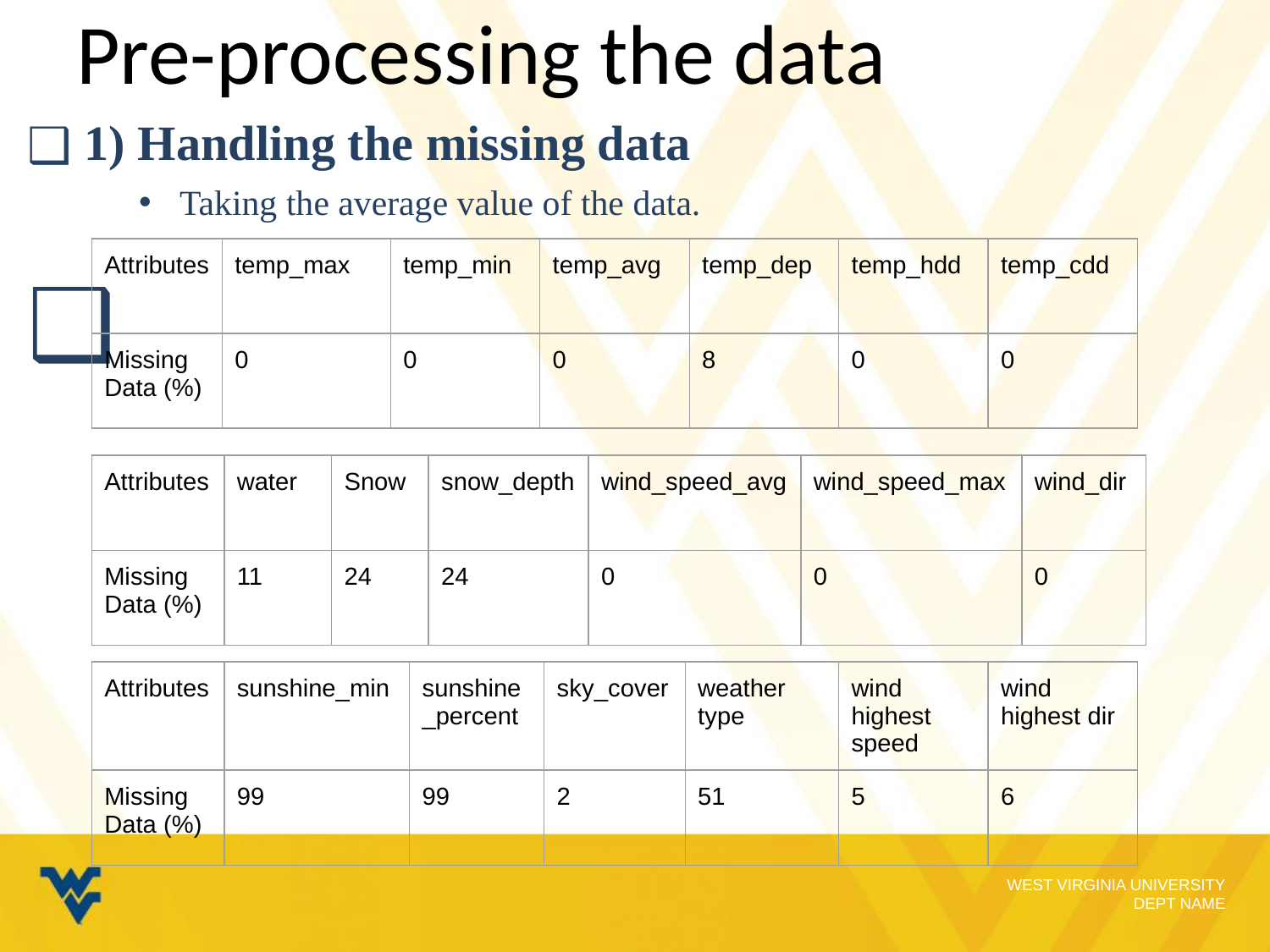

# Pre-processing the data
 1) Handling the missing data
Taking the average value of the data.

| Attributes | temp\_max | temp\_min | temp\_avg | temp\_dep | temp\_hdd | temp\_cdd |
| --- | --- | --- | --- | --- | --- | --- |
| Missing Data (%) | 0 | 0 | 0 | 8 | 0 | 0 |
| Attributes | water | Snow | snow\_depth | wind\_speed\_avg | wind\_speed\_max | wind\_dir |
| --- | --- | --- | --- | --- | --- | --- |
| Missing Data (%) | 11 | 24 | 24 | 0 | 0 | 0 |
| Attributes | sunshine\_min | sunshine\_percent | sky\_cover | weather type | wind highest speed | wind highest dir |
| --- | --- | --- | --- | --- | --- | --- |
| Missing Data (%) | 99 | 99 | 2 | 51 | 5 | 6 |